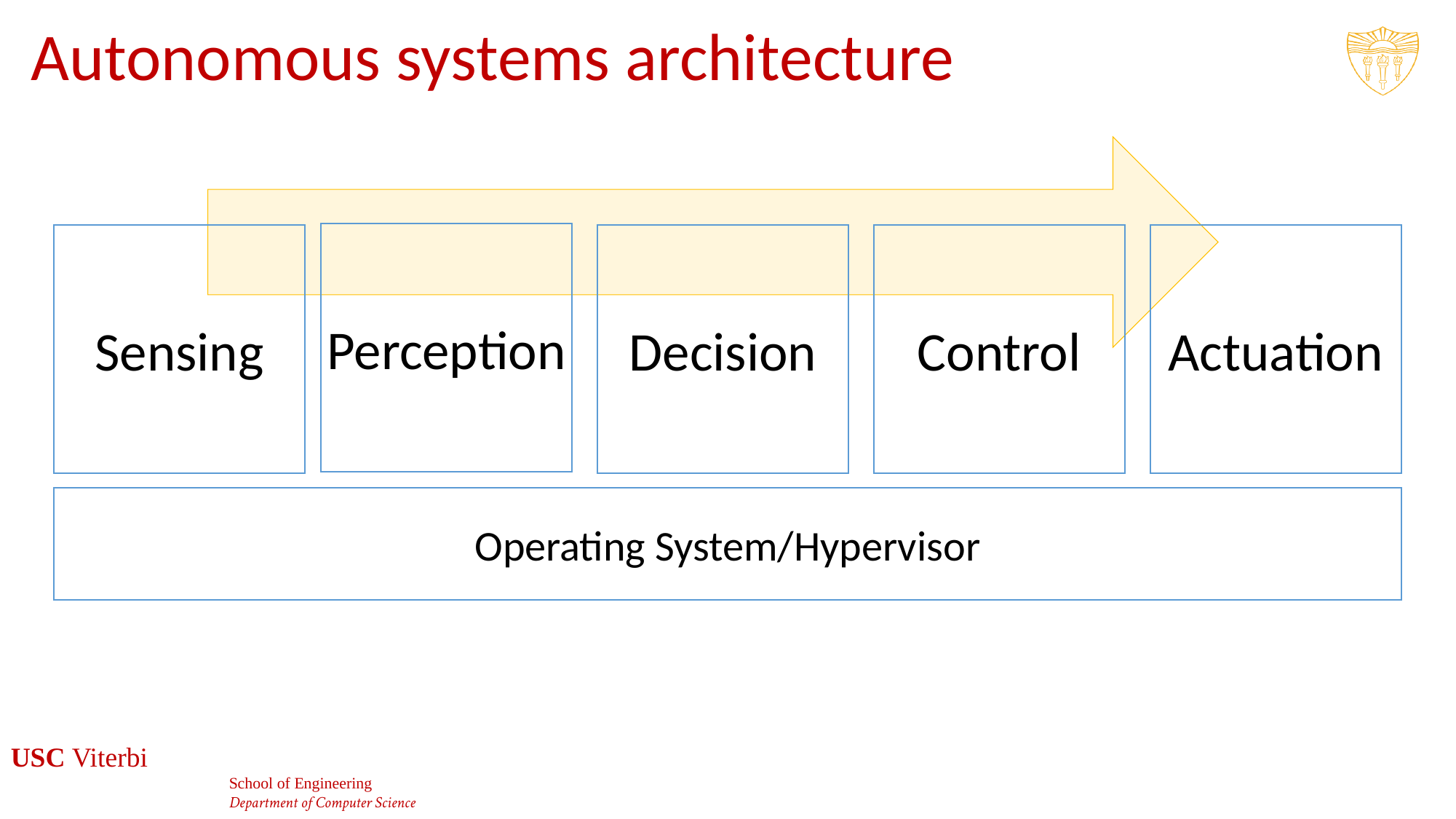

# Autonomous systems architecture

Perception
Sensing
Decision
Control
Actuation
Operating System/Hypervisor
2